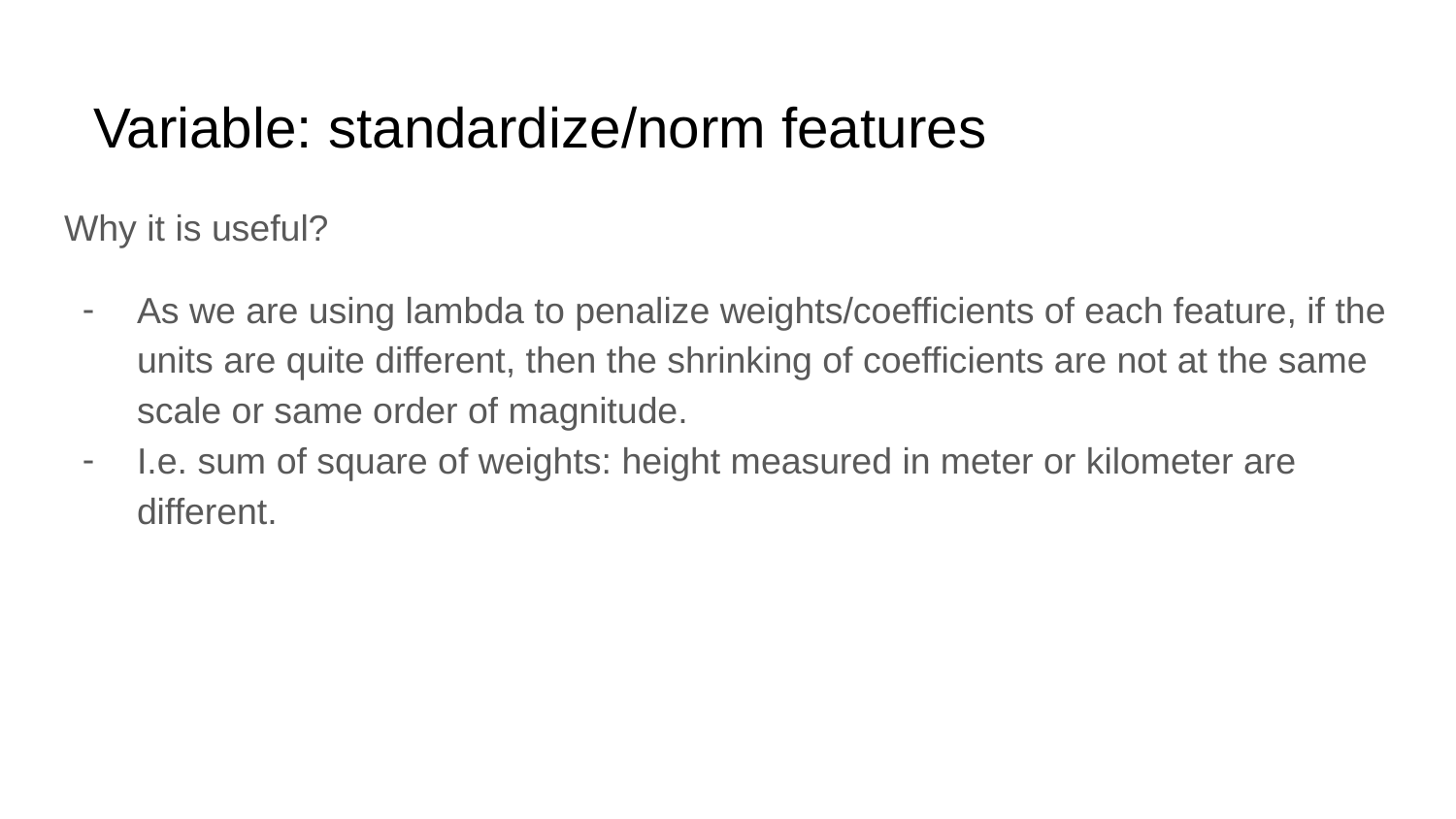

# Variable: standardize/norm features
Why it is useful?
As we are using lambda to penalize weights/coefficients of each feature, if the units are quite different, then the shrinking of coefficients are not at the same scale or same order of magnitude.
I.e. sum of square of weights: height measured in meter or kilometer are different.